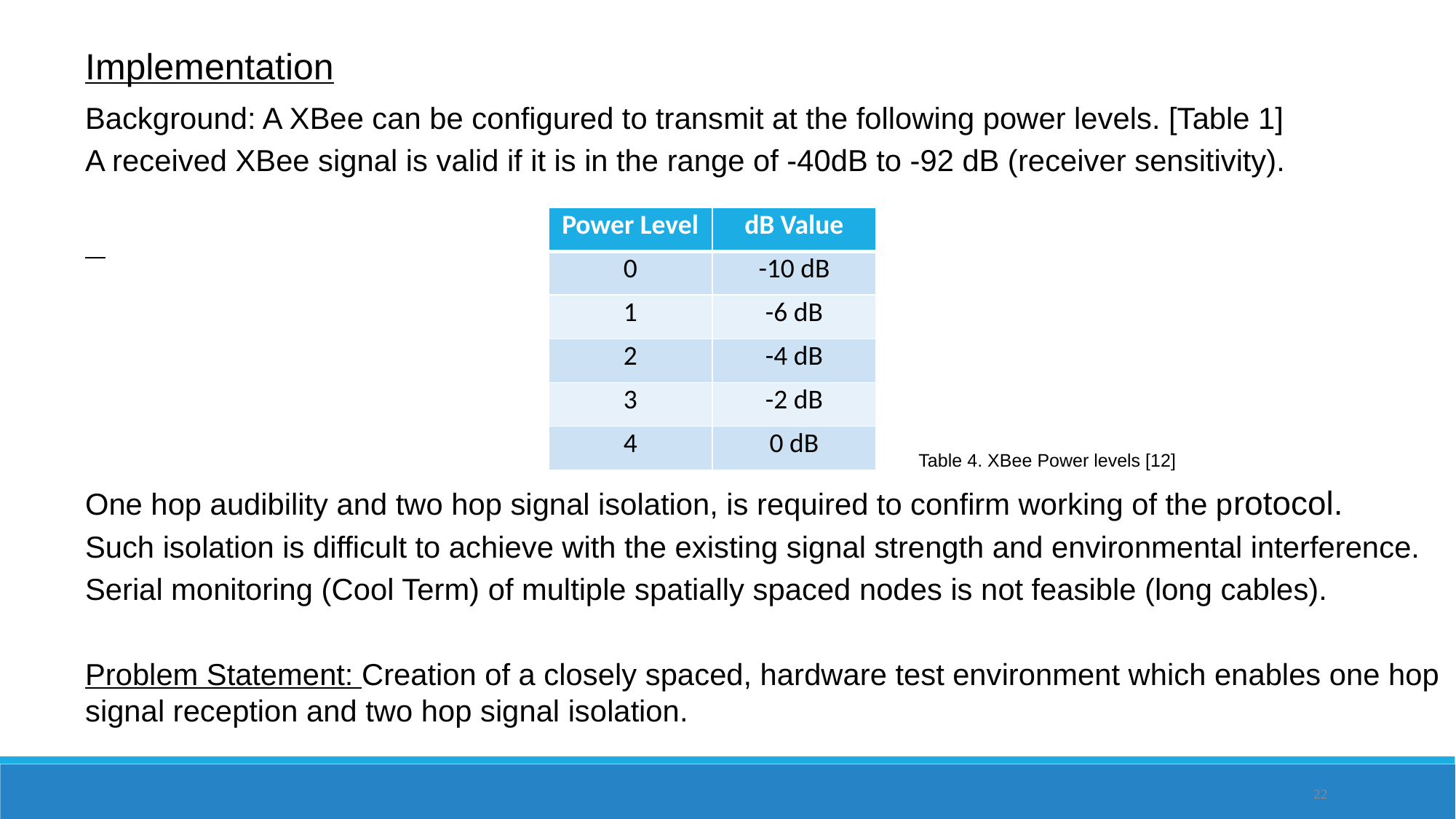

Implementation

Background: A XBee can be configured to transmit at the following power levels. [Table 1]
A received XBee signal is valid if it is in the range of -40dB to -92 dB (receiver sensitivity).

One hop audibility and two hop signal isolation, is required to confirm working of the protocol.
Such isolation is difficult to achieve with the existing signal strength and environmental interference.
Serial monitoring (Cool Term) of multiple spatially spaced nodes is not feasible (long cables).

Problem Statement: Creation of a closely spaced, hardware test environment which enables one hop signal reception and two hop signal isolation.

| Power Level | dB Value |
| --- | --- |
| 0 | -10 dB |
| 1 | -6 dB |
| 2 | -4 dB |
| 3 | -2 dB |
| 4 | 0 dB |
Table 4. XBee Power levels [12]
22
22